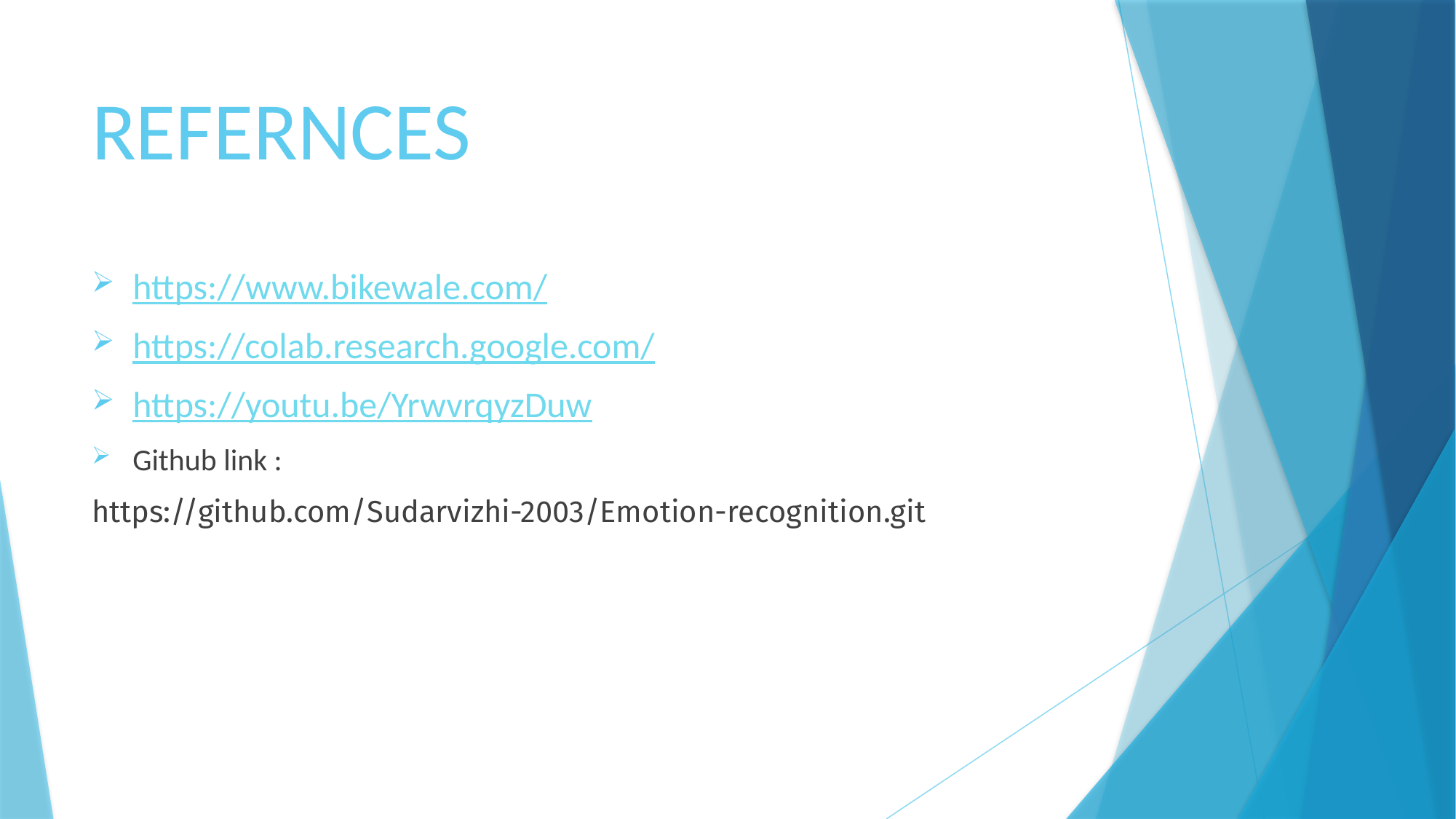

# REFERNCES
https://www.bikewale.com/
https://colab.research.google.com/
https://youtu.be/YrwvrqyzDuw
Github link :
https://github.com/Sudarvizhi-2003/Emotion-recognition.git